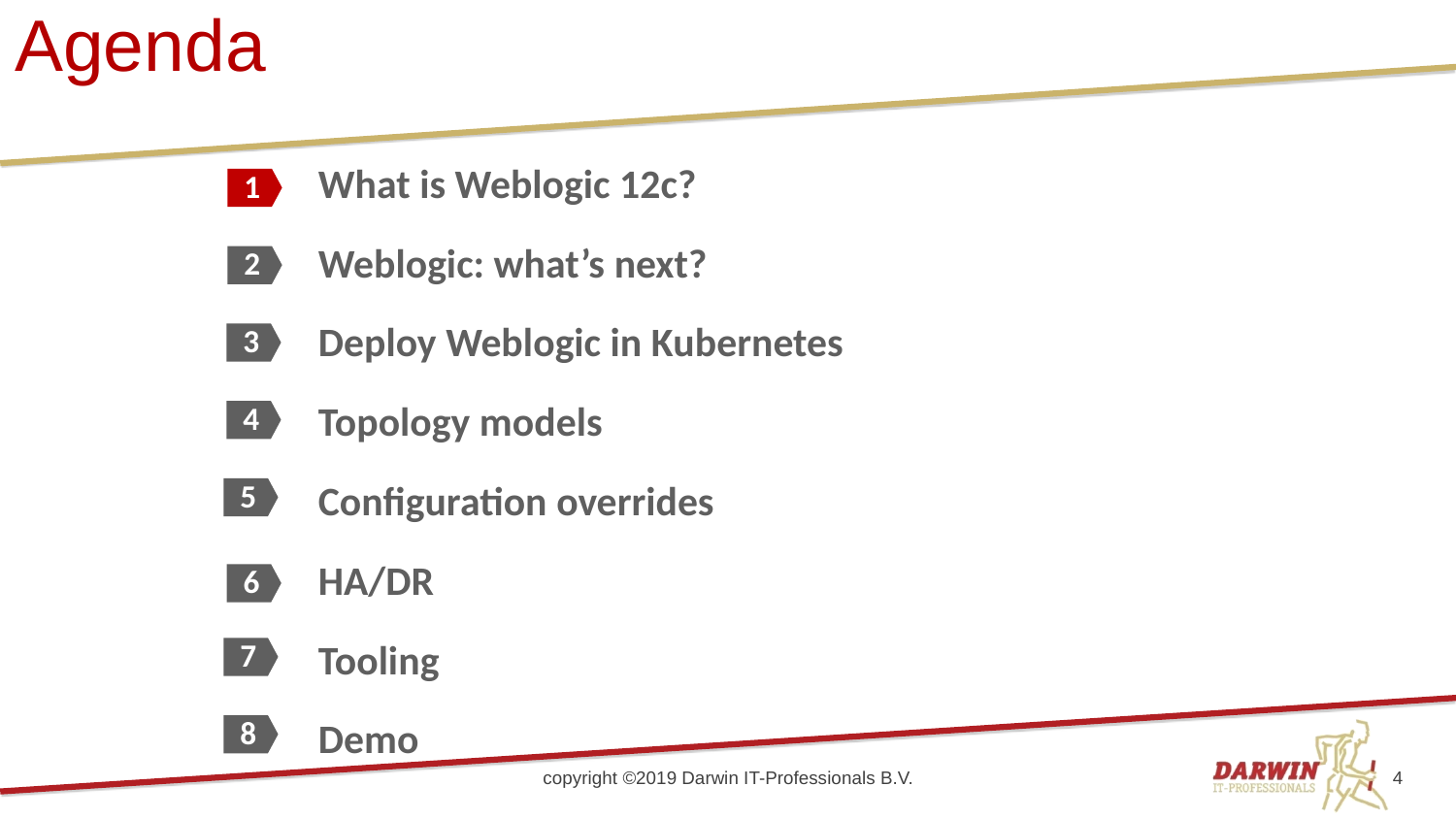

# Agenda
1
What is Weblogic 12c?
Weblogic: what’s next?
Deploy Weblogic in Kubernetes
Topology models
Configuration overrides
HA/DR
Tooling
Demo
2
3
4
5
6
7
8
copyright ©2019 Darwin IT-Professionals B.V.
4